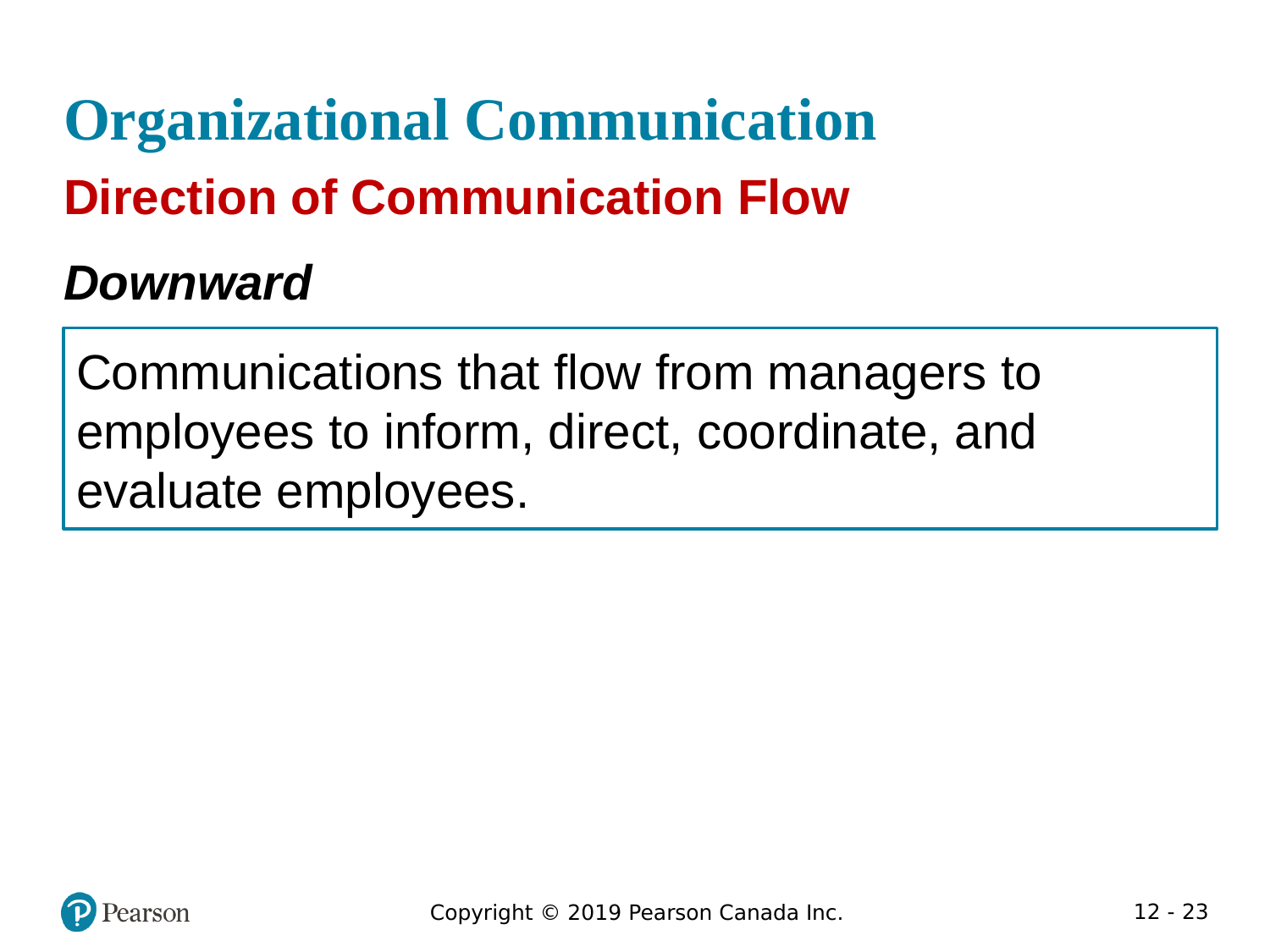

# Organizational Communication
Direction of Communication Flow
Downward

Communications that flow from managers to employees to inform, direct, coordinate, and evaluate employees.